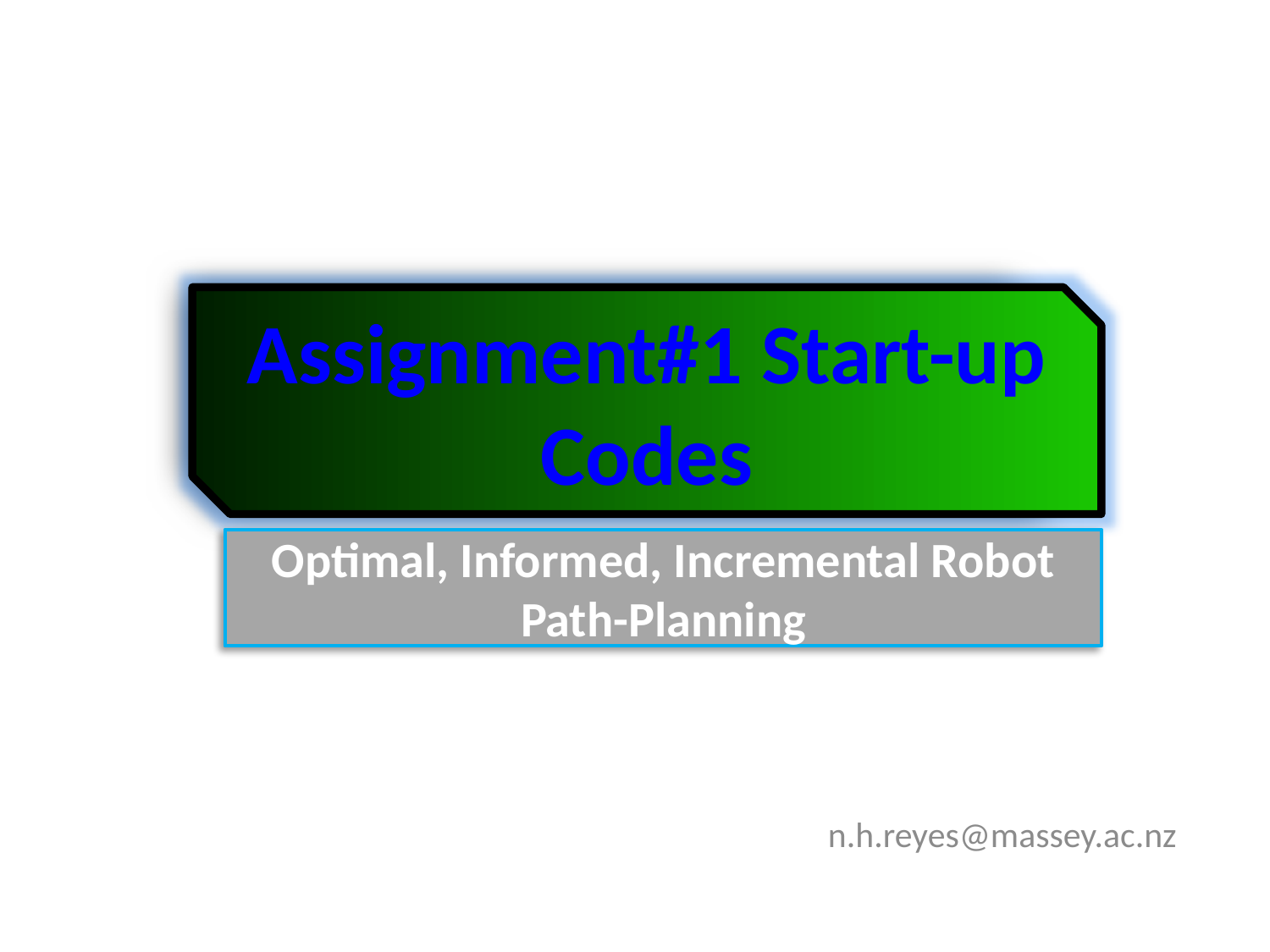

Assignment#1 Start-up Codes
Optimal, Informed, Incremental Robot Path-Planning
n.h.reyes@massey.ac.nz